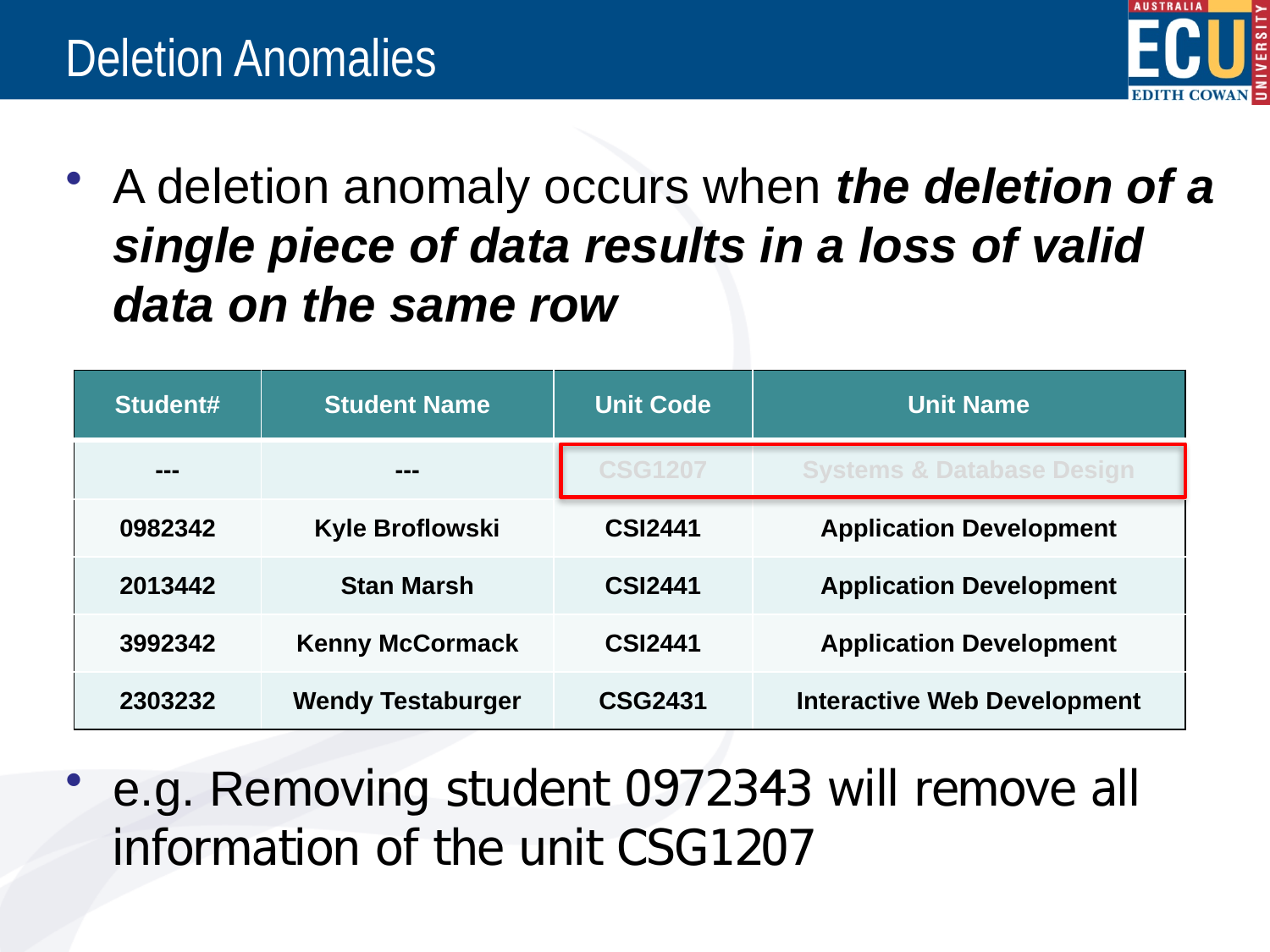

# Deletion Anomalies
A deletion anomaly occurs when the deletion of a single piece of data results in a loss of valid data on the same row

e.g. Removing student 0972343 will remove all information of the unit CSG1207
| Student# | Student Name | Unit Code | Unit Name |
| --- | --- | --- | --- |
| --- | --- | CSG1207 | Systems & Database Design |
| 0982342 | Kyle Broflowski | CSI2441 | Application Development |
| 2013442 | Stan Marsh | CSI2441 | Application Development |
| 3992342 | Kenny McCormack | CSI2441 | Application Development |
| 2303232 | Wendy Testaburger | CSG2431 | Interactive Web Development |